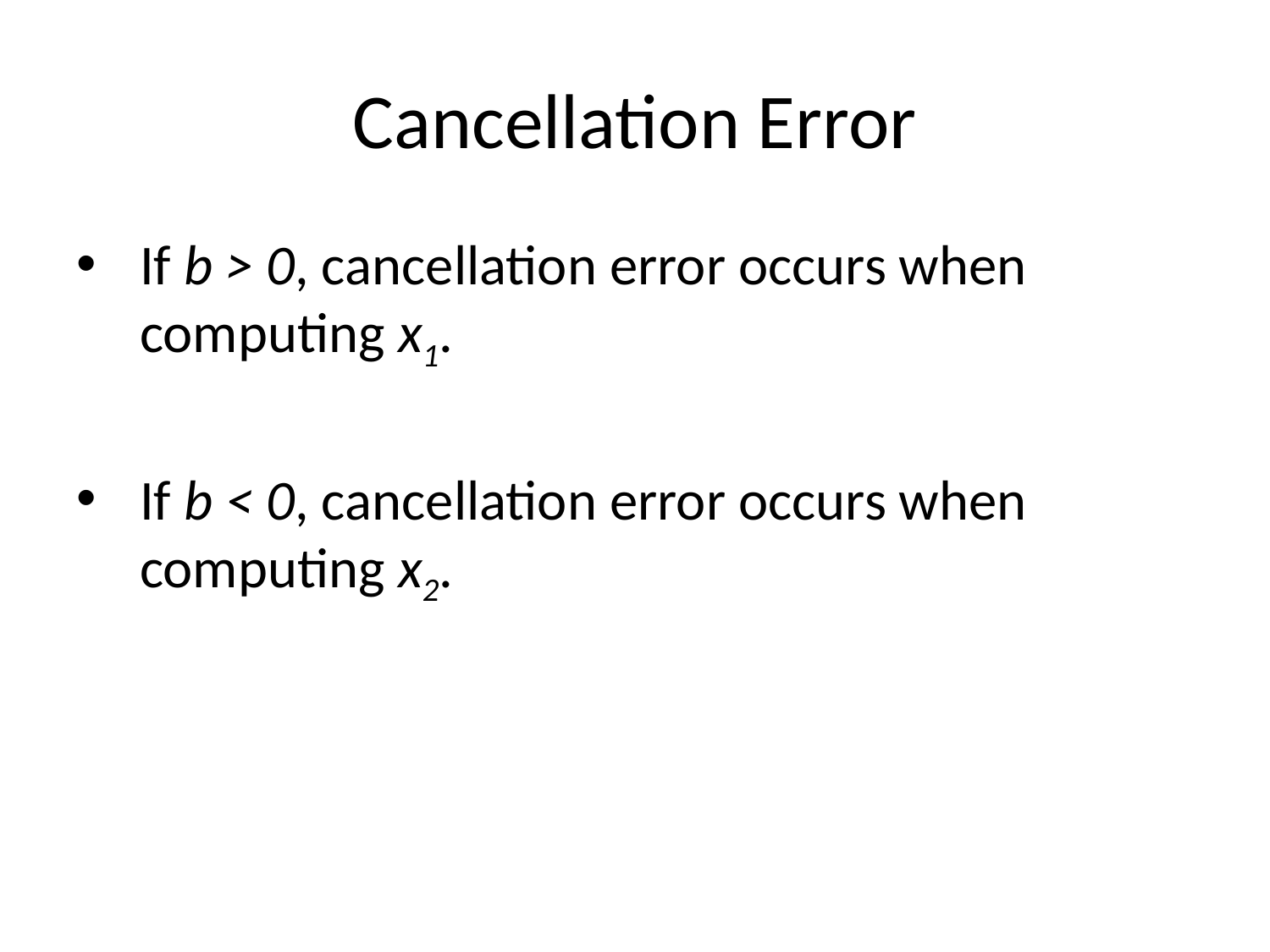

# Cancellation Error
If b > 0, cancellation error occurs when computing x1.

If b < 0, cancellation error occurs when computing x2.